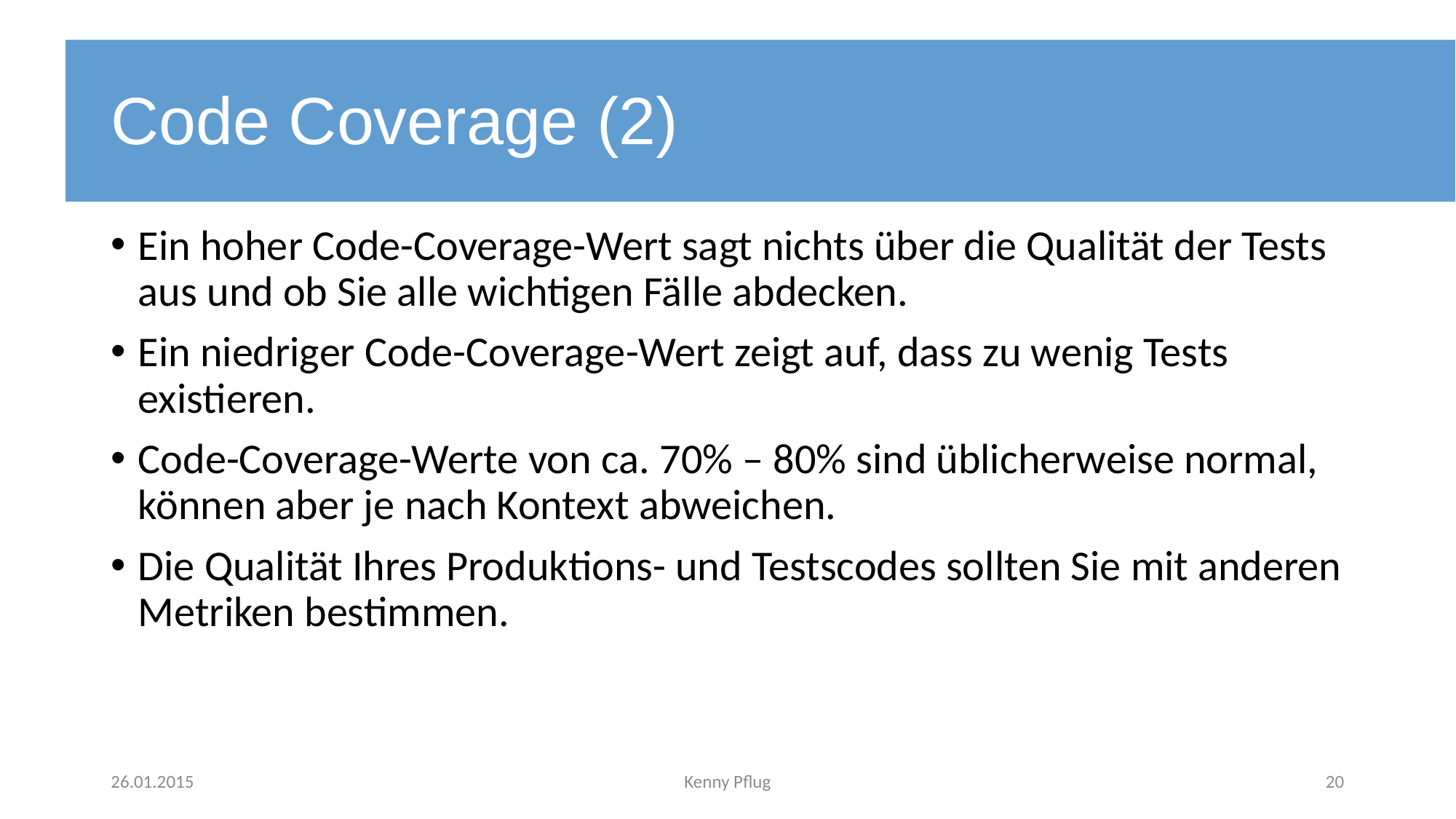

# Code Coverage (2)
Ein hoher Code-Coverage-Wert sagt nichts über die Qualität der Tests aus und ob Sie alle wichtigen Fälle abdecken.
Ein niedriger Code-Coverage-Wert zeigt auf, dass zu wenig Tests existieren.
Code-Coverage-Werte von ca. 70% – 80% sind üblicherweise normal, können aber je nach Kontext abweichen.
Die Qualität Ihres Produktions- und Testscodes sollten Sie mit anderen Metriken bestimmen.

26.01.2015
Kenny Pflug
20